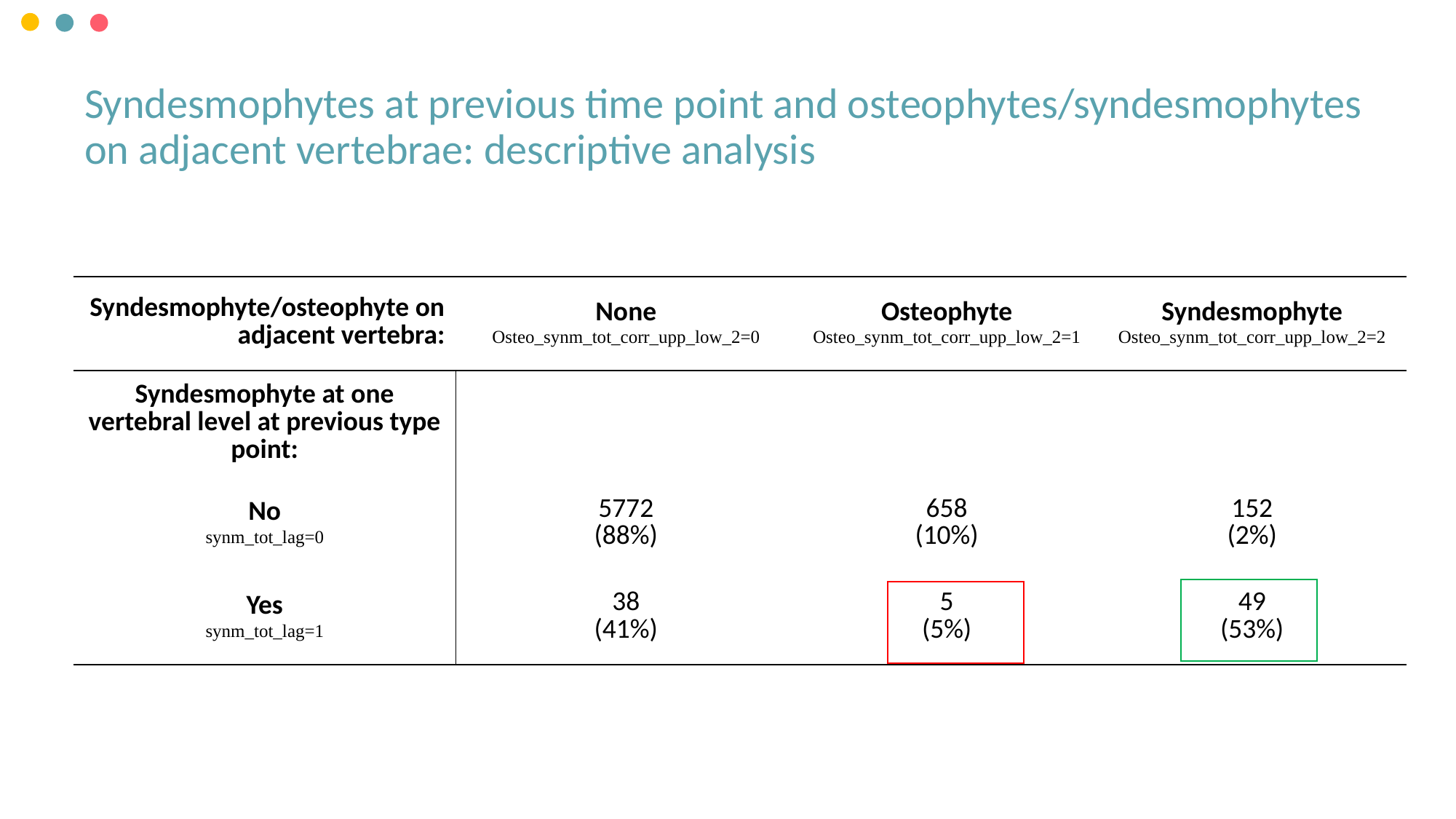

# Syndesmophytes at previous time point and osteophytes/syndesmophytes on adjacent vertebrae: descriptive analysis
| Syndesmophyte/osteophyte on adjacent vertebra: | None Osteo\_synm\_tot\_corr\_upp\_low\_2=0 | Osteophyte Osteo\_synm\_tot\_corr\_upp\_low\_2=1 | Syndesmophyte Osteo\_synm\_tot\_corr\_upp\_low\_2=2 |
| --- | --- | --- | --- |
| Syndesmophyte at one vertebral level at previous type point: |  |  |  |
| No synm\_tot\_lag=0 | 5772 (88%) | 658 (10%) | 152 (2%) |
| Yes synm\_tot\_lag=1 | 38 (41%) | 5 (5%) | 49 (53%) |